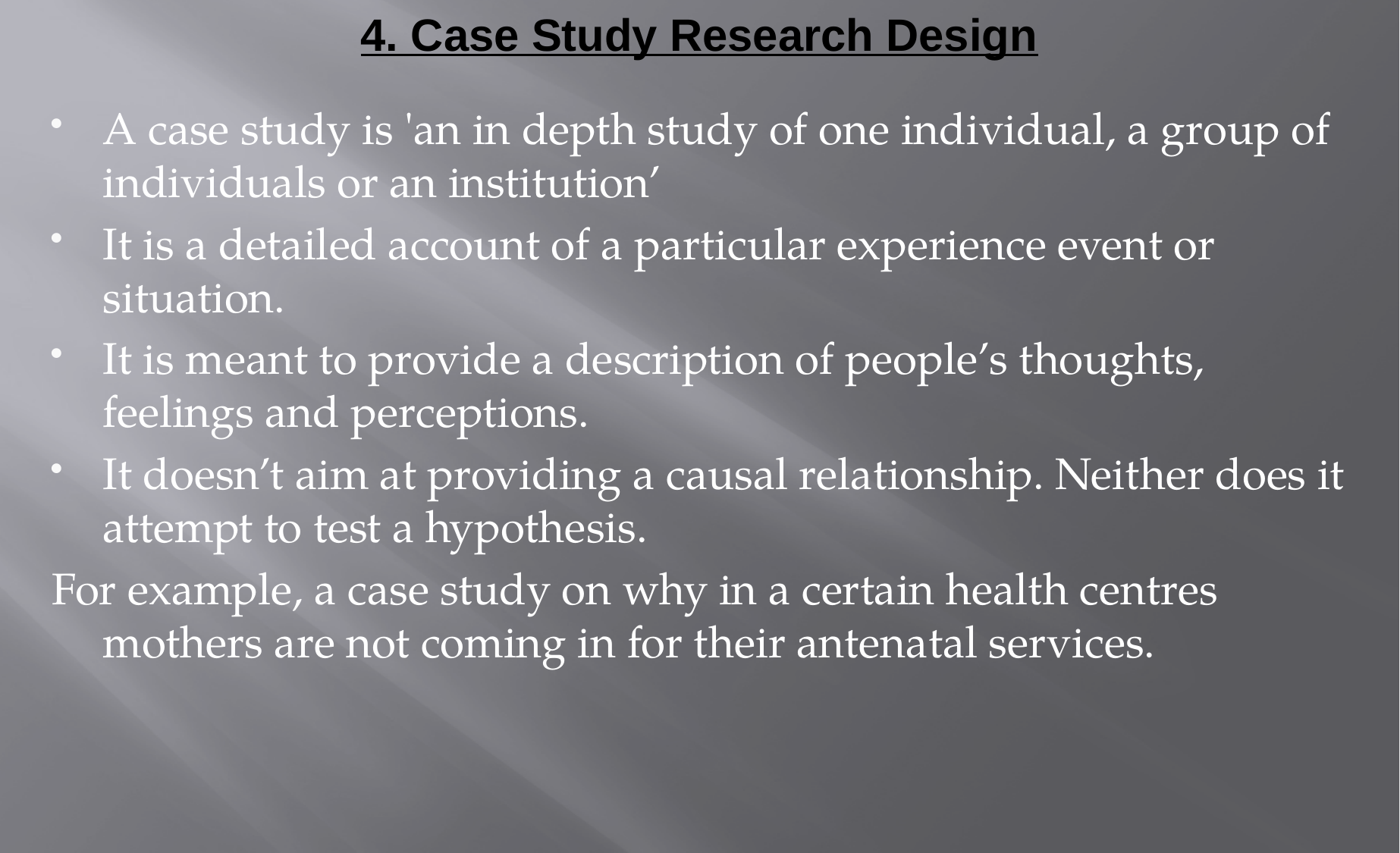

# 4. Case Study Research Design
A case study is 'an in depth study of one individual, a group of individuals or an institution’
It is a detailed account of a particular experience event or situation.
It is meant to provide a description of people’s thoughts, feelings and perceptions.
It doesn’t aim at providing a causal relationship. Neither does it attempt to test a hypothesis.
For example, a case study on why in a certain health centres mothers are not coming in for their antenatal services.